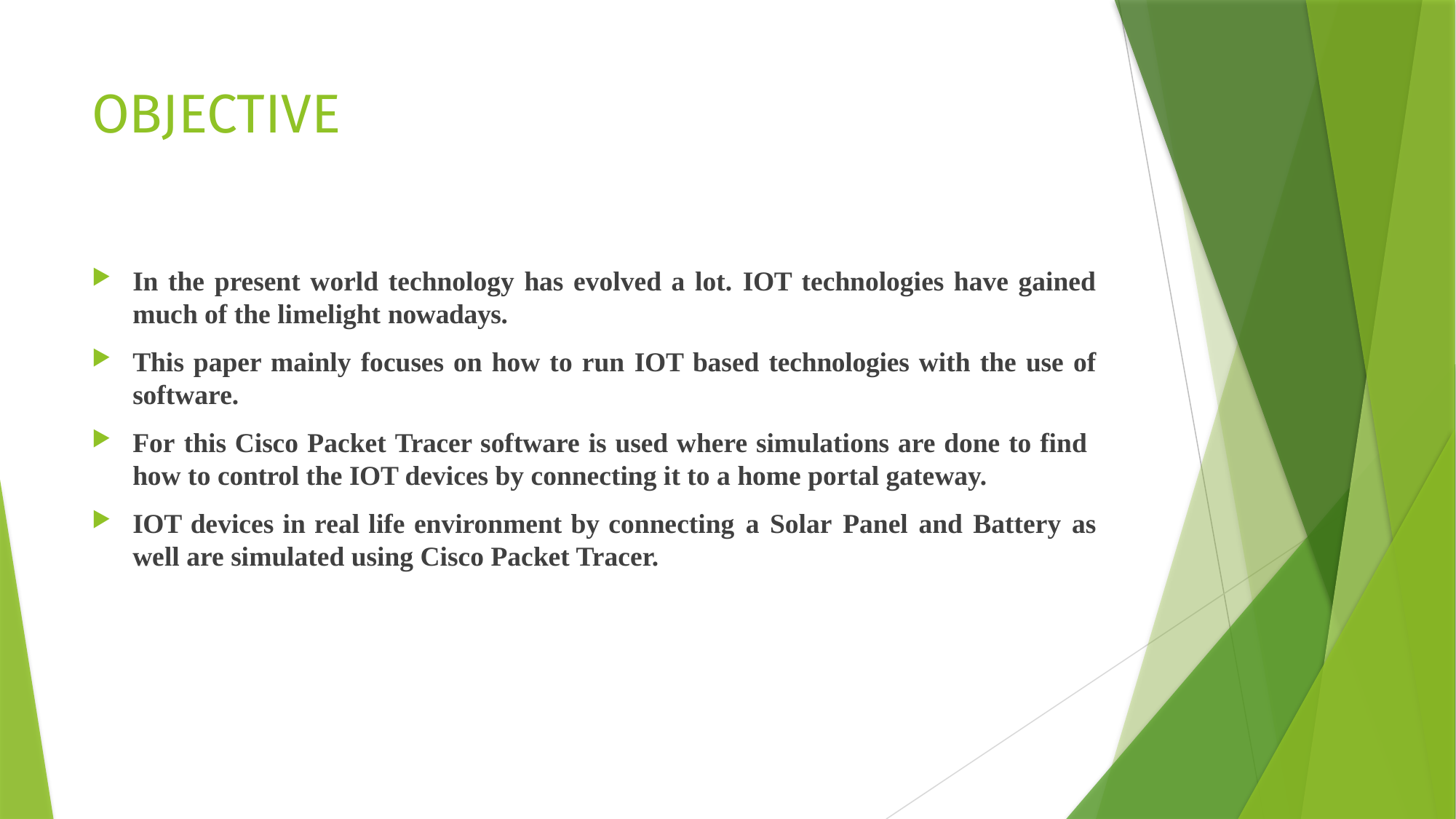

# OBJECTIVE
In the present world technology has evolved a lot. IOT technologies have gained much of the limelight nowadays.
This paper mainly focuses on how to run IOT based technologies with the use of software.
For this Cisco Packet Tracer software is used where simulations are done to find  how to control the IOT devices by connecting it to a home portal gateway.
IOT devices in real life environment by connecting a Solar Panel and Battery as well are simulated using Cisco Packet Tracer.